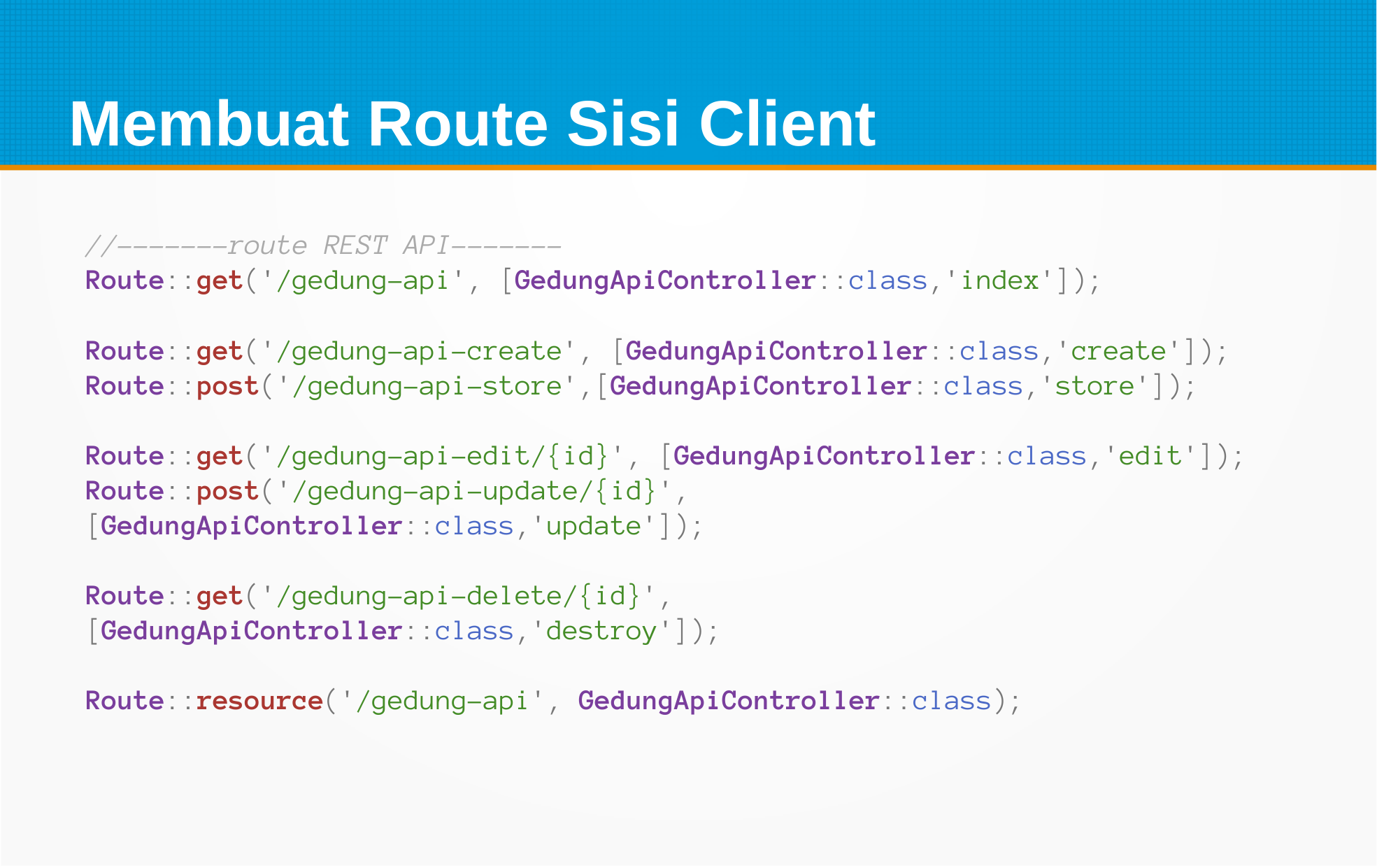

Membuat Route Sisi Client

//-------route REST API-------
Route::get('/gedung-api', [GedungApiController::class,'index']);
Route::get('/gedung-api-create', [GedungApiController::class,'create']);
Route::post('/gedung-api-store',[GedungApiController::class,'store']);
Route::get('/gedung-api-edit/{id}', [GedungApiController::class,'edit']);
Route::post('/gedung-api-update/{id}', [GedungApiController::class,'update']);
Route::get('/gedung-api-delete/{id}', [GedungApiController::class,'destroy']);
Route::resource('/gedung-api', GedungApiController::class);